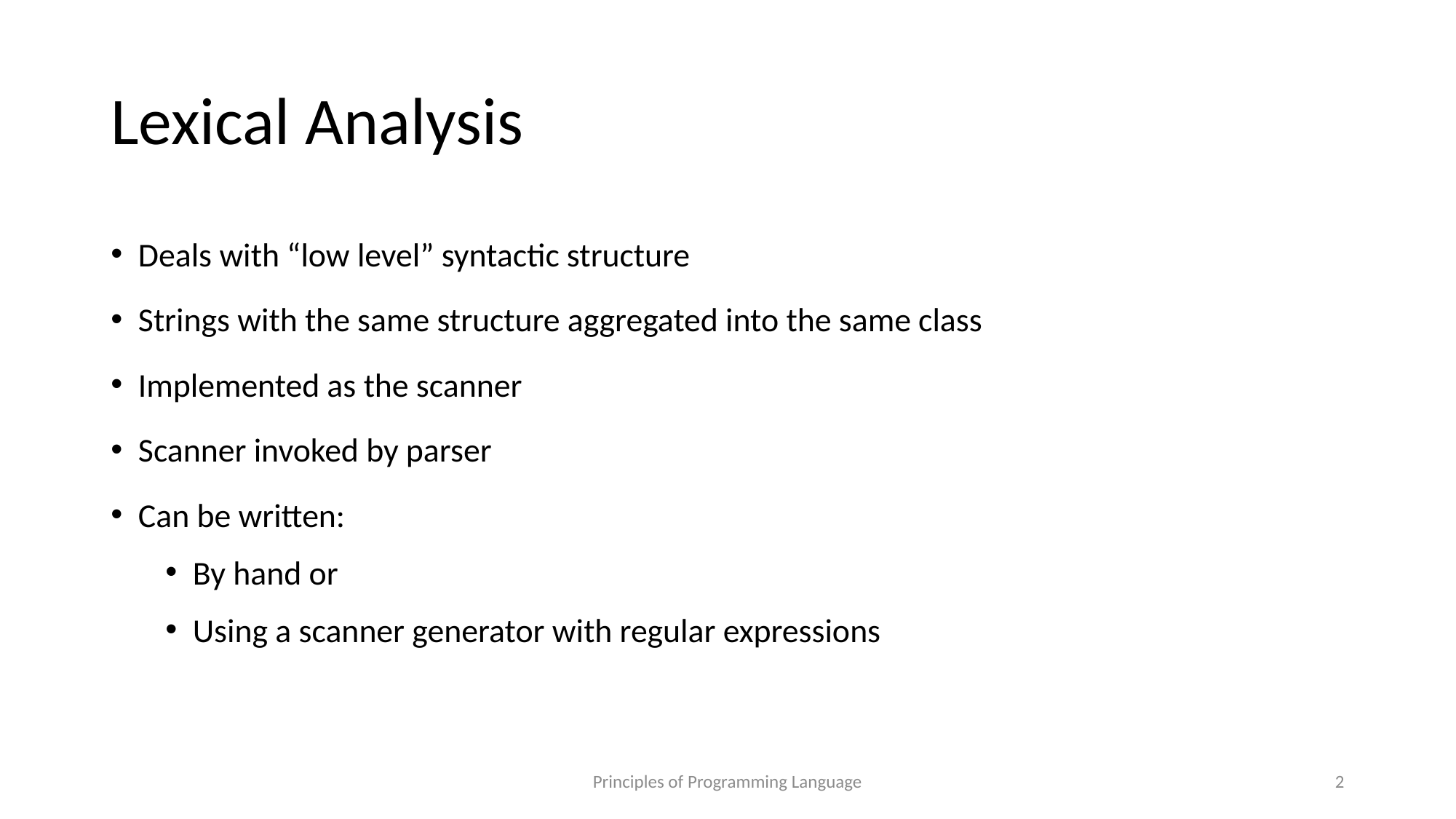

# Lexical Analysis
Deals with “low level” syntactic structure
Strings with the same structure aggregated into the same class
Implemented as the scanner
Scanner invoked by parser
Can be written:
By hand or
Using a scanner generator with regular expressions
Principles of Programming Language
2